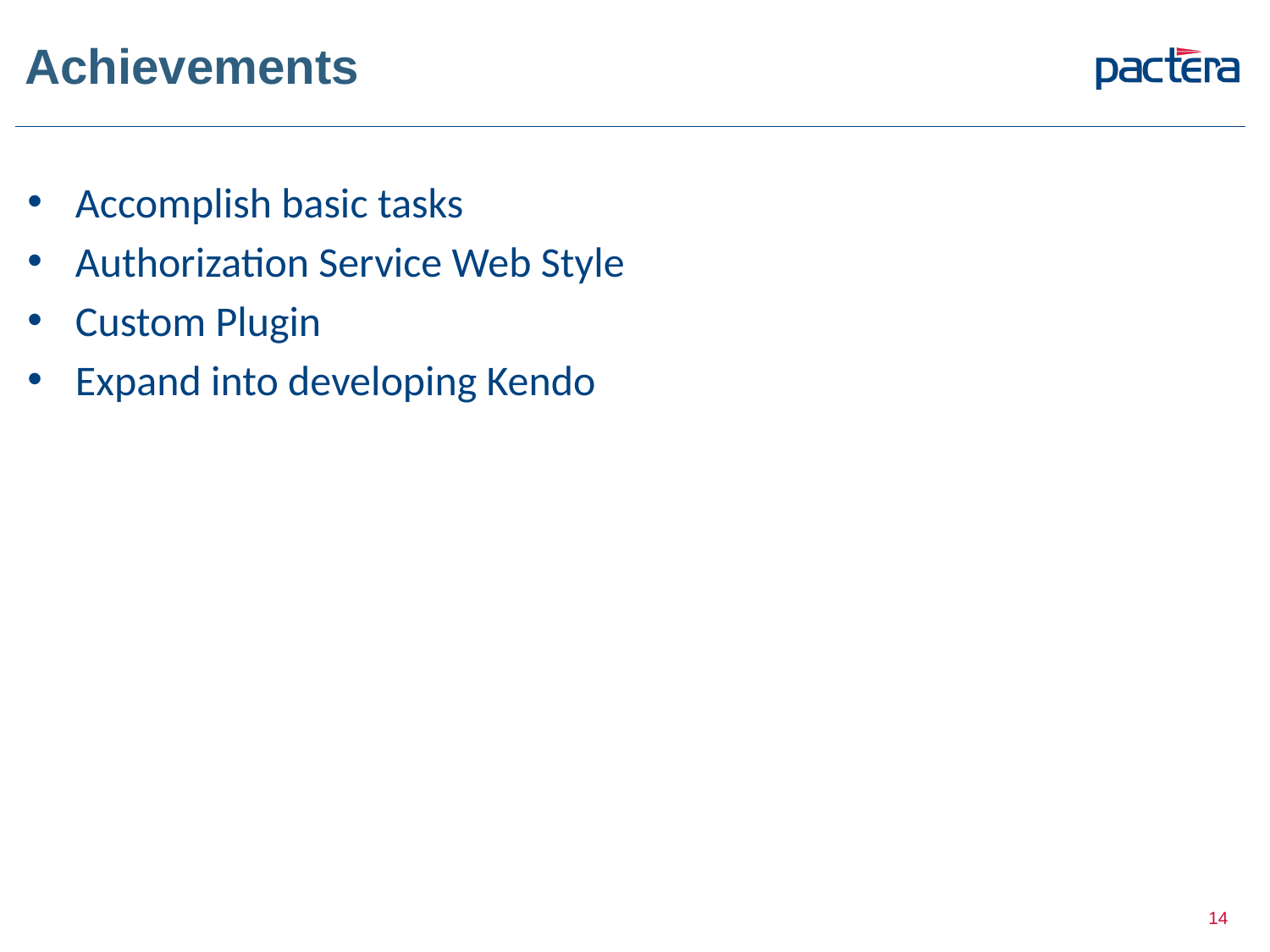

# Achievements
Accomplish basic tasks
Authorization Service Web Style
Custom Plugin
Expand into developing Kendo
14